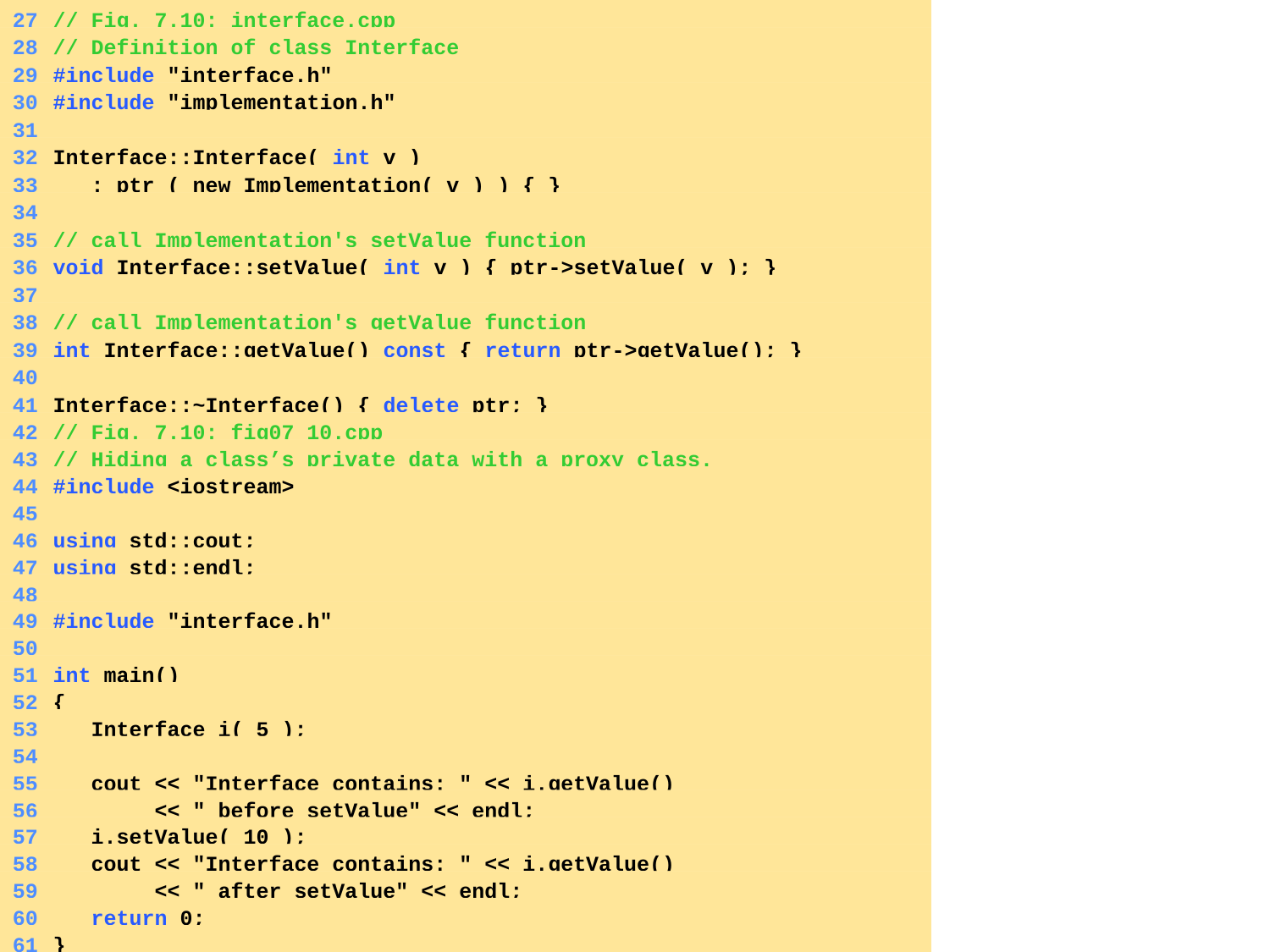

27	// Fig. 7.10: interface.cpp

	28	// Definition of class Interface

	29	#include "interface.h"

	30	#include "implementation.h"

	31

	32	Interface::Interface( int v )

	33	   : ptr ( new Implementation( v ) ) { }

	34

	35	// call Implementation's setValue function

	36	void Interface::setValue( int v ) { ptr->setValue( v ); }

	37

	38	// call Implementation's getValue function

	39	int Interface::getValue() const { return ptr->getValue(); }

	40

	41	Interface::~Interface() { delete ptr; }

	42	// Fig. 7.10: fig07_10.cpp

	43	// Hiding a class’s private data with a proxy class.

	44	#include <iostream>

	45

	46	using std::cout;

	47	using std::endl;

	48

	49	#include "interface.h"

	50

	51	int main()

	52	{

	53	   Interface i( 5 );

	54

	55	   cout << "Interface contains: " << i.getValue()

	56	        << " before setValue" << endl;

	57	   i.setValue( 10 );

	58	   cout << "Interface contains: " << i.getValue()

	59	        << " after setValue" << endl;

	60	   return 0;

	61	}